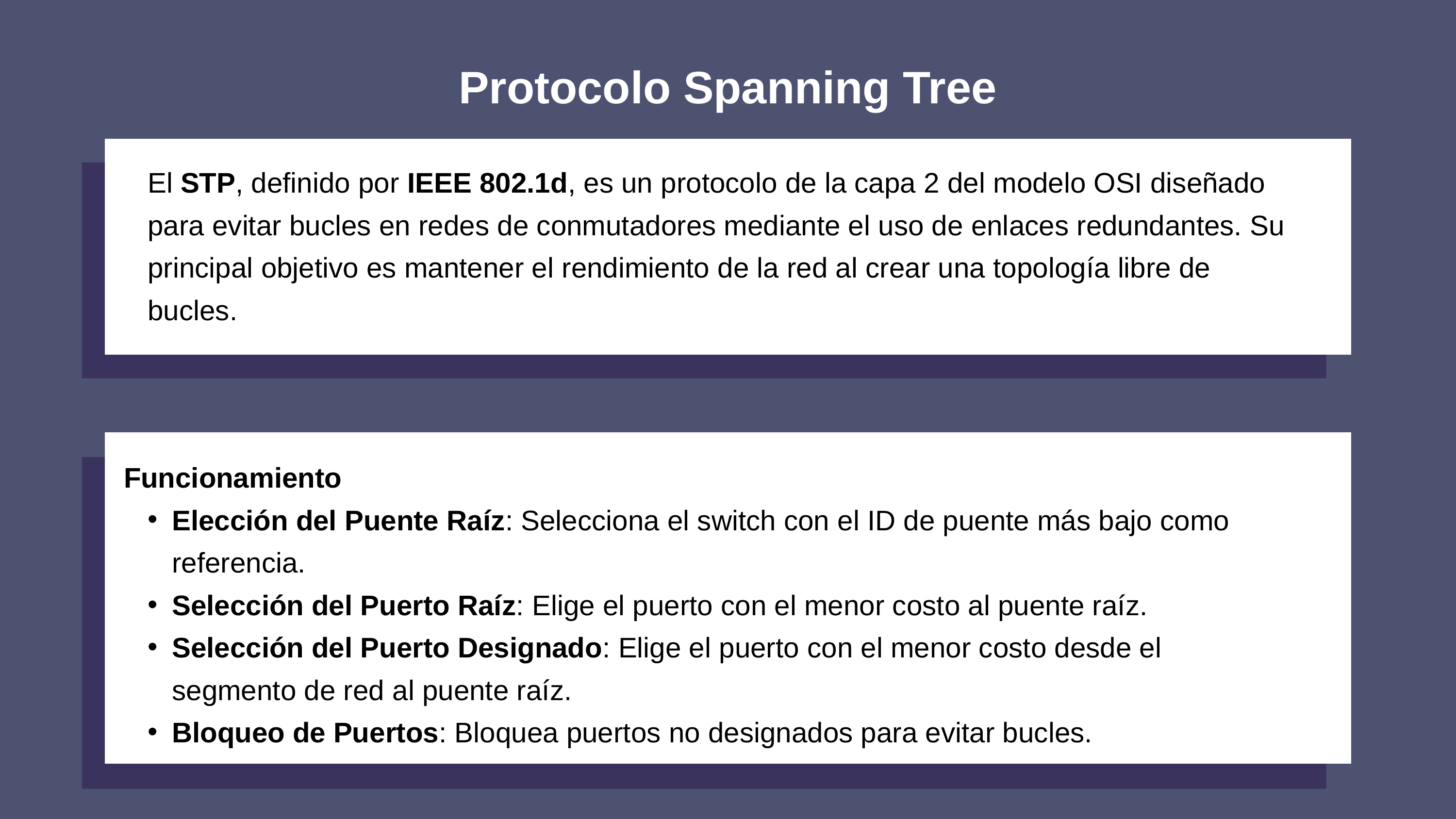

Protocolo Spanning Tree

El STP, definido por IEEE 802.1d, es un protocolo de la capa 2 del modelo OSI diseñado para evitar bucles en redes de conmutadores mediante el uso de enlaces redundantes. Su principal objetivo es mantener el rendimiento de la red al crear una topología libre de bucles.

Funcionamiento
Elección del Puente Raíz: Selecciona el switch con el ID de puente más bajo como referencia.
Selección del Puerto Raíz: Elige el puerto con el menor costo al puente raíz.
Selección del Puerto Designado: Elige el puerto con el menor costo desde el segmento de red al puente raíz.
Bloqueo de Puertos: Bloquea puertos no designados para evitar bucles.